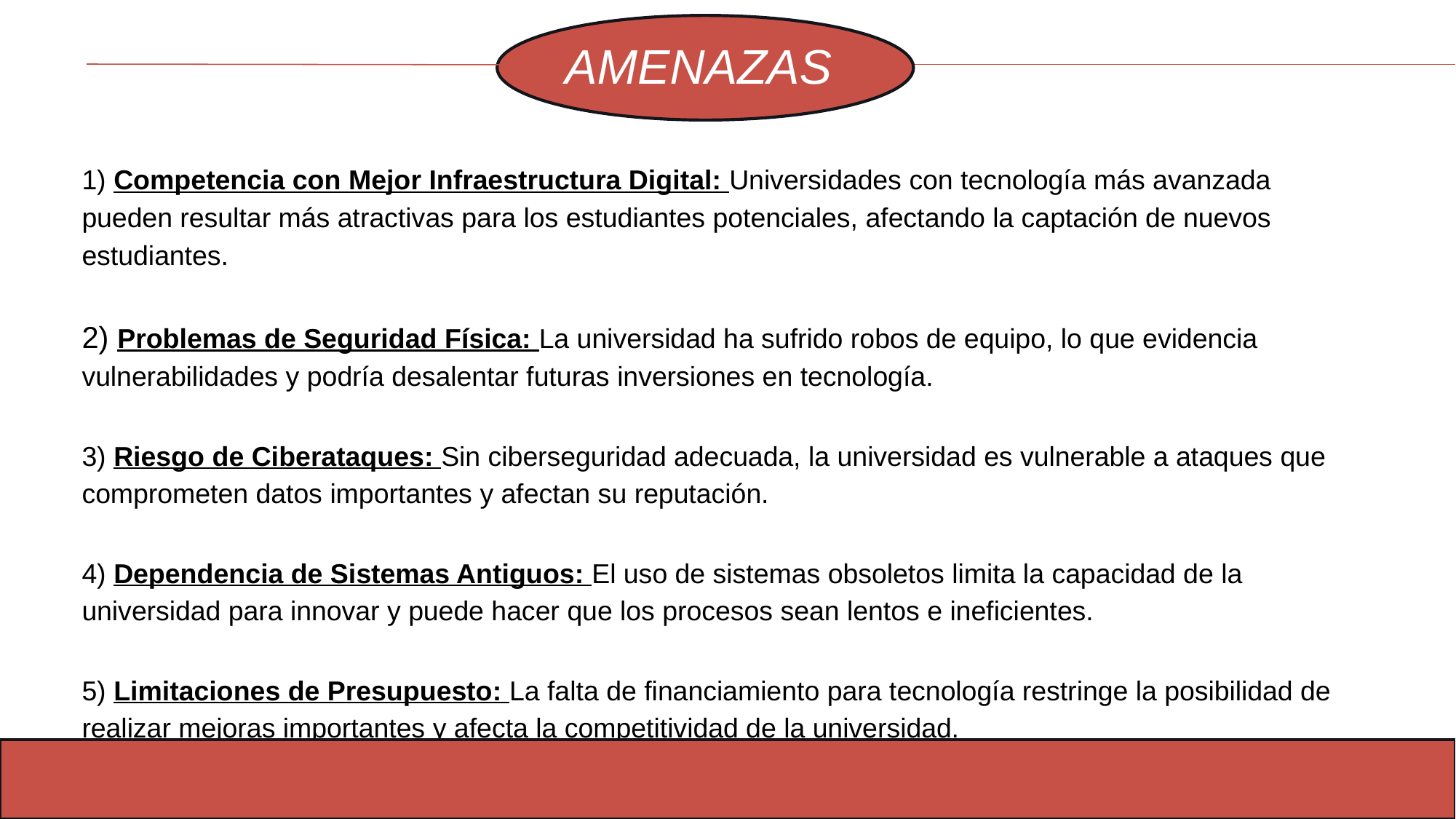

# AMENAZAS
1) Competencia con Mejor Infraestructura Digital: Universidades con tecnología más avanzada pueden resultar más atractivas para los estudiantes potenciales, afectando la captación de nuevos estudiantes.
2) Problemas de Seguridad Física: La universidad ha sufrido robos de equipo, lo que evidencia vulnerabilidades y podría desalentar futuras inversiones en tecnología.
3) Riesgo de Ciberataques: Sin ciberseguridad adecuada, la universidad es vulnerable a ataques que comprometen datos importantes y afectan su reputación.
4) Dependencia de Sistemas Antiguos: El uso de sistemas obsoletos limita la capacidad de la universidad para innovar y puede hacer que los procesos sean lentos e ineficientes.
5) Limitaciones de Presupuesto: La falta de financiamiento para tecnología restringe la posibilidad de realizar mejoras importantes y afecta la competitividad de la universidad.